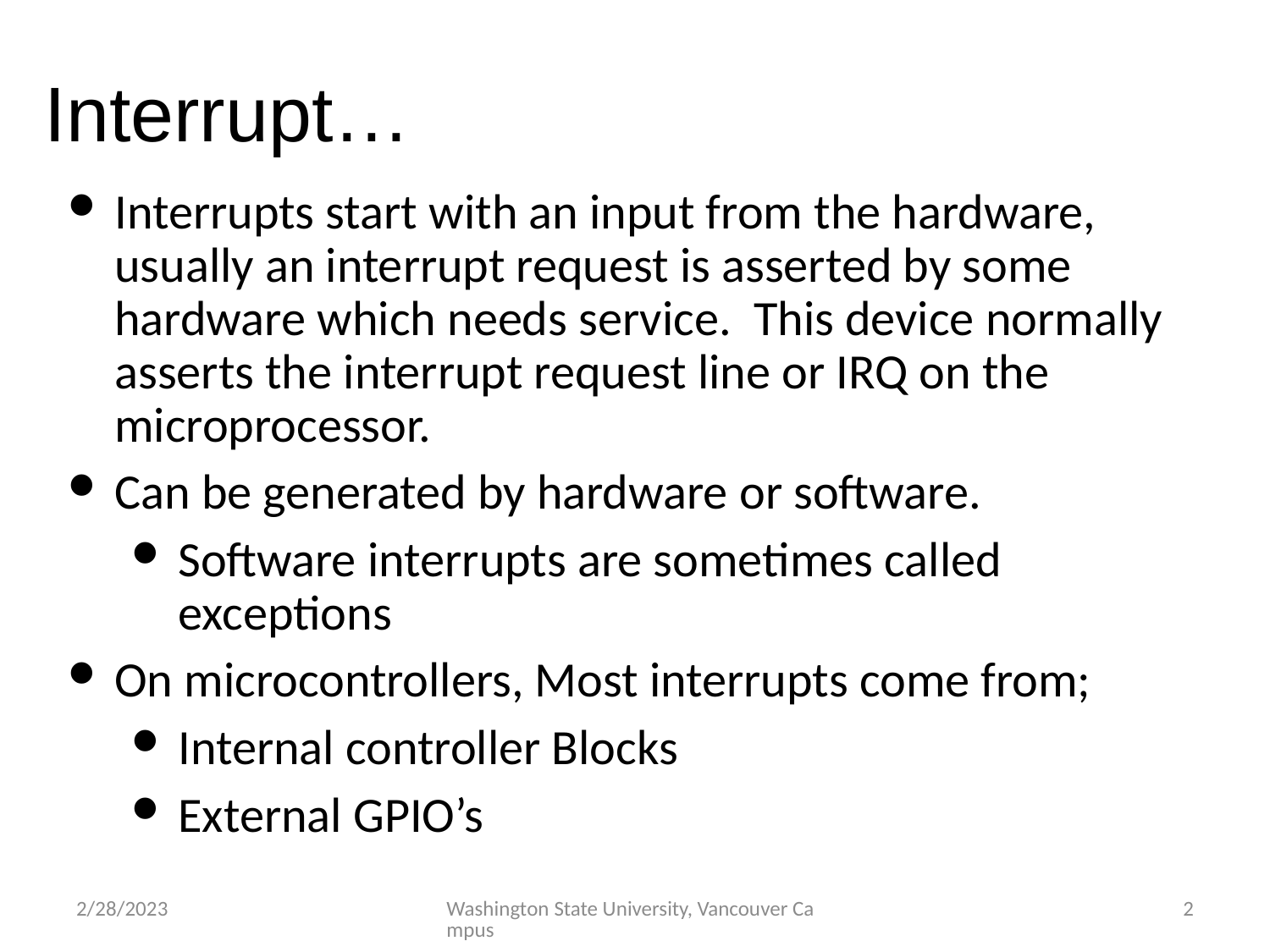

Interrupt…
Interrupts start with an input from the hardware, usually an interrupt request is asserted by some hardware which needs service.  This device normally asserts the interrupt request line or IRQ on the microprocessor.
Can be generated by hardware or software.
Software interrupts are sometimes called exceptions
On microcontrollers, Most interrupts come from;
Internal controller Blocks
External GPIO’s
2/28/2023
Washington State University, Vancouver Campus
2